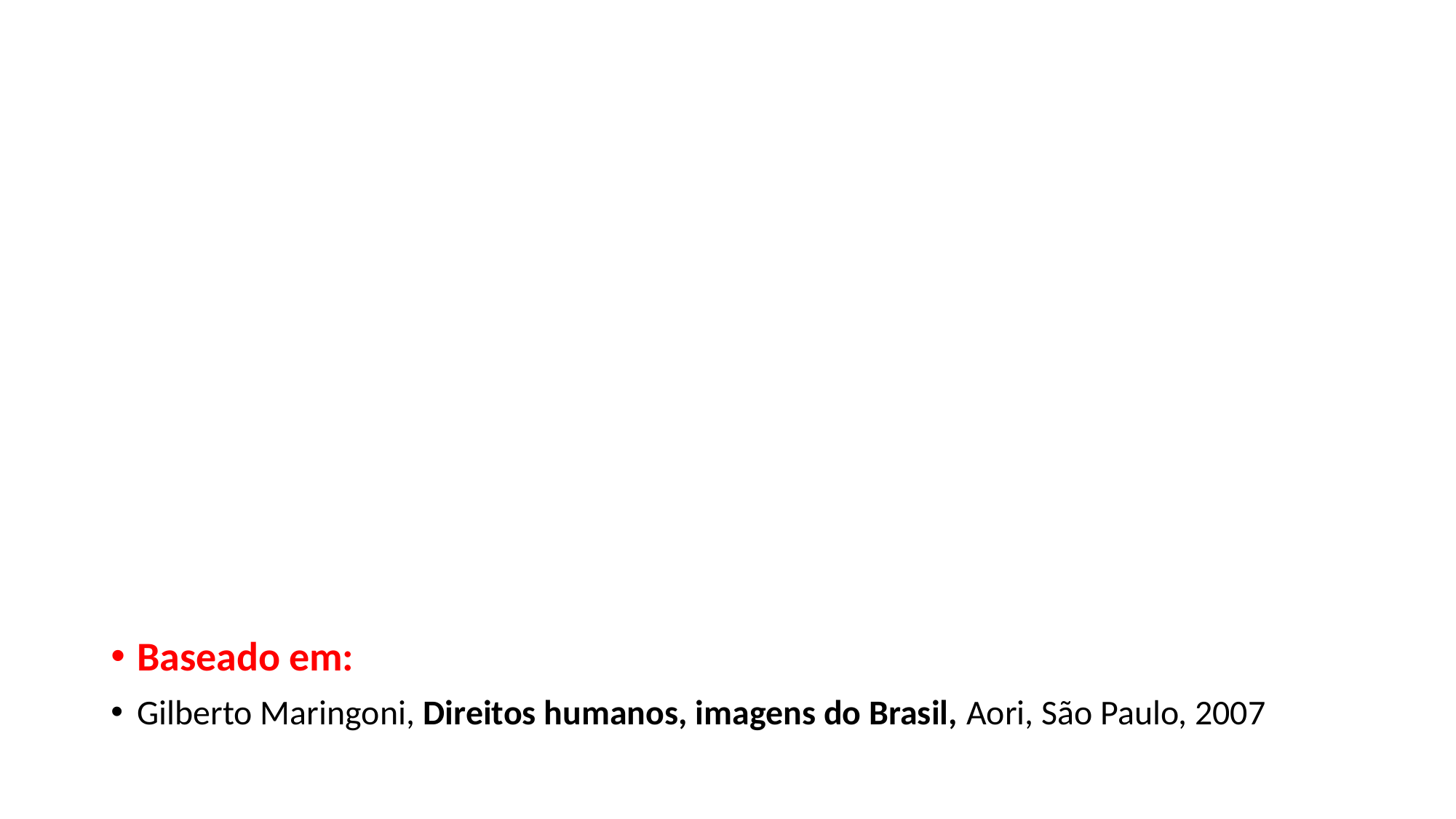

Baseado em:
Gilberto Maringoni, Direitos humanos, imagens do Brasil, Aori, São Paulo, 2007